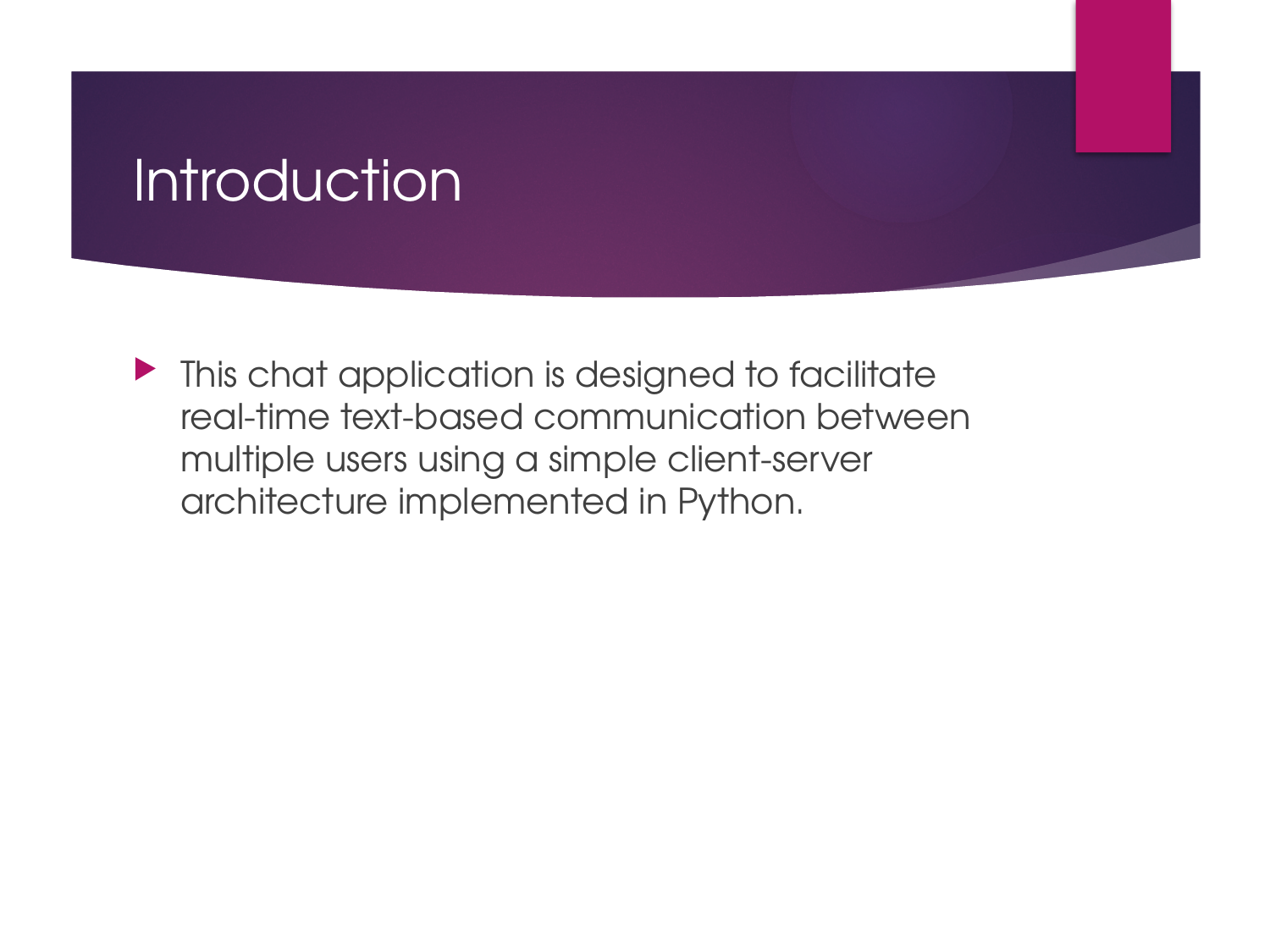

# Introduction
This chat application is designed to facilitate real-time text-based communication between multiple users using a simple client-server architecture implemented in Python.